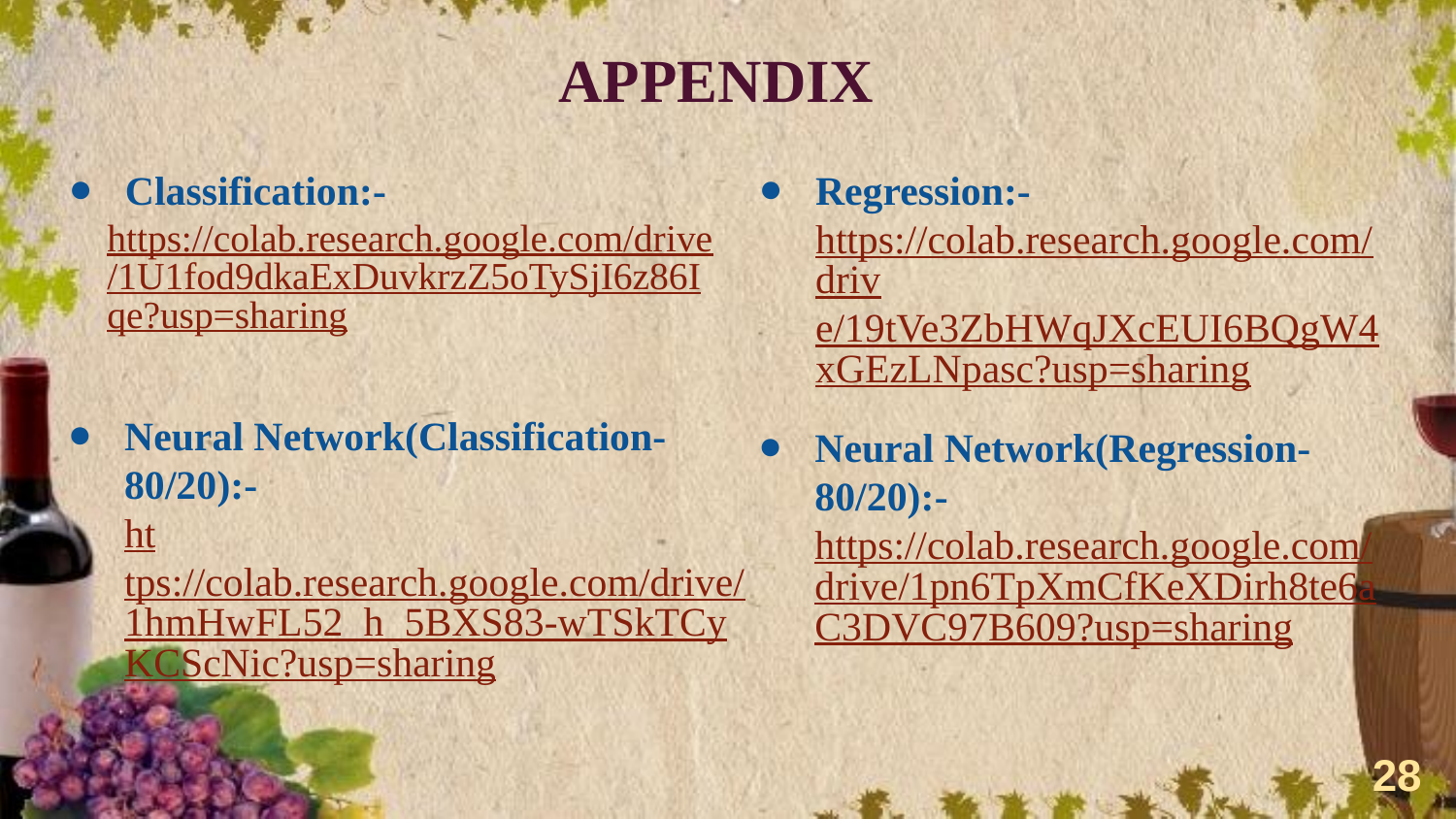

# APPENDIX
Classification:-
https://colab.research.google.com/drive/1U1fod9dkaExDuvkrzZ5oTySjI6z86Iqe?usp=sharing
Regression:-
https://colab.research.google.com/drive/19tVe3ZbHWqJXcEUI6BQgW4xGEzLNpasc?usp=sharing

Neural Network(Classification-80/20):-
https://colab.research.google.com/drive/1hmHwFL52_h_5BXS83-wTSkTCyKCScNic?usp=sharing

Neural Network(Regression-80/20):-
https://colab.research.google.com/drive/1pn6TpXmCfKeXDirh8te6aC3DVC97B609?usp=sharing
28